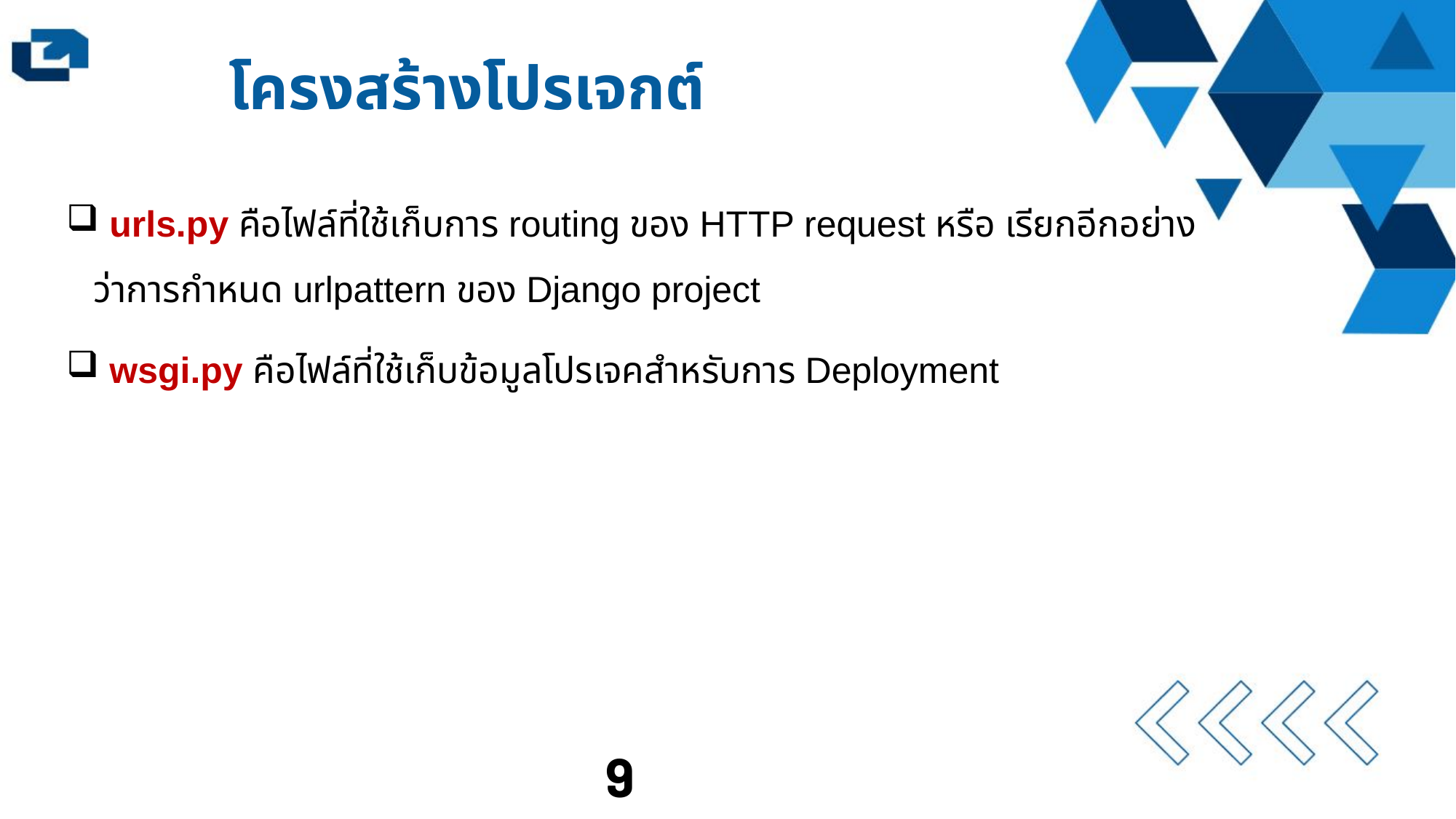

โครงสร้างโปรเจกต์
 urls.py คือไฟล์ที่ใช้เก็บการ routing ของ HTTP request หรือ เรียกอีกอย่างว่าการกำหนด urlpattern ของ Django project
 wsgi.py คือไฟล์ที่ใช้เก็บข้อมูลโปรเจคสำหรับการ Deployment

9